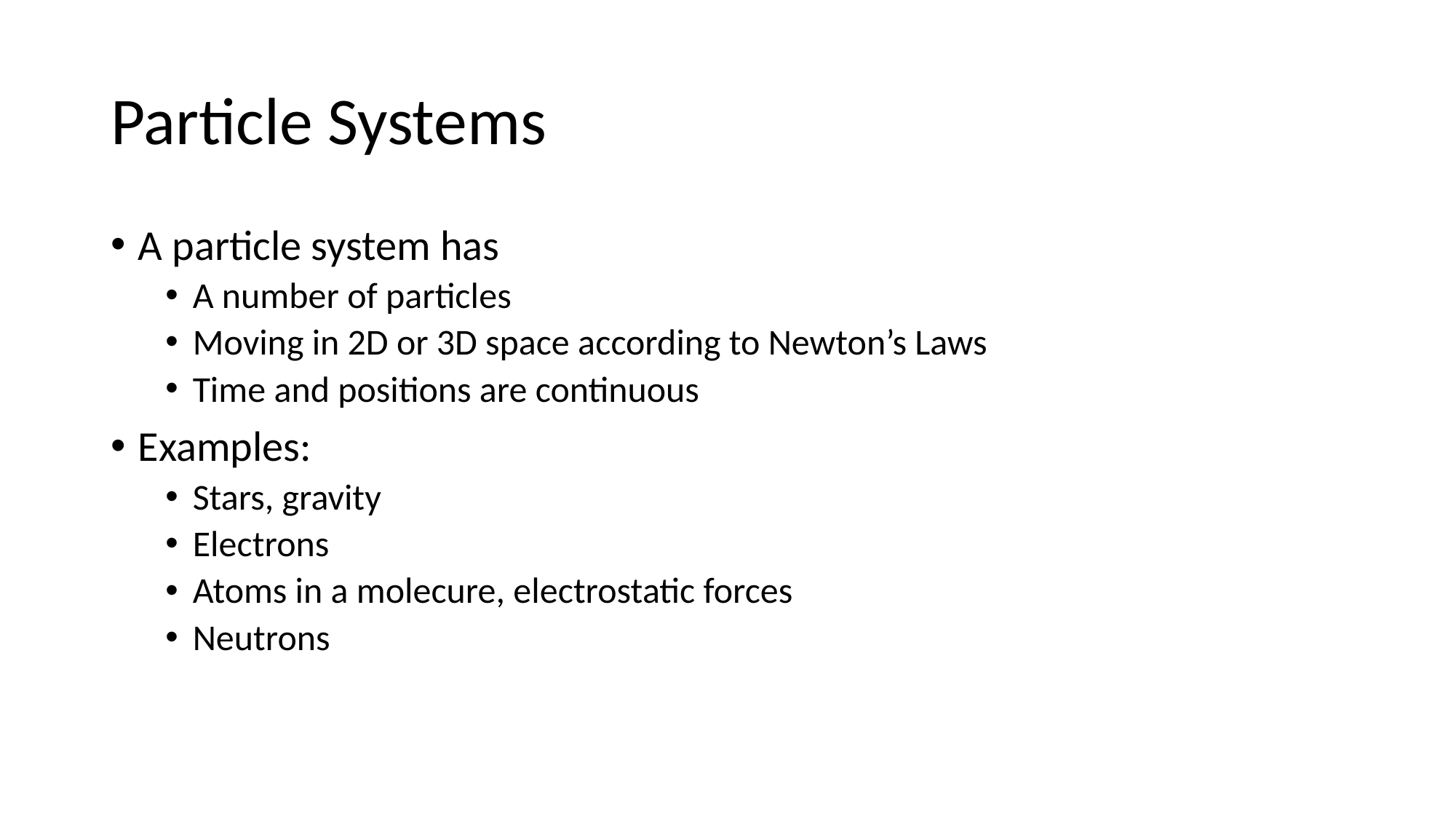

Particle Systems
A particle system has
A number of particles
Moving in 2D or 3D space according to Newton’s Laws
Time and positions are continuous
Examples:
Stars, gravity
Electrons
Atoms in a molecure, electrostatic forces
Neutrons